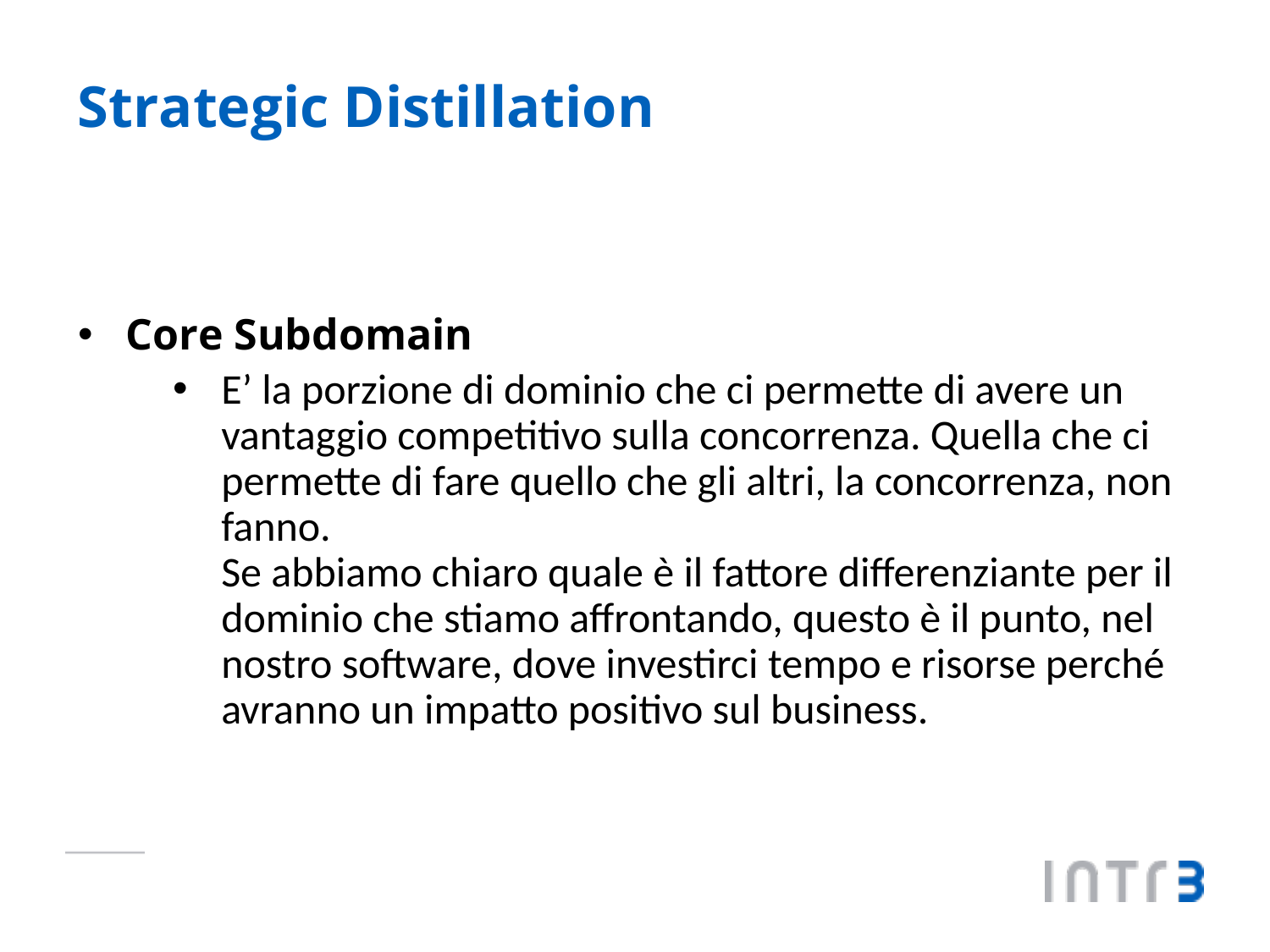

# Strategic Distillation
Core Subdomain
E’ la porzione di dominio che ci permette di avere un vantaggio competitivo sulla concorrenza. Quella che ci permette di fare quello che gli altri, la concorrenza, non fanno.
Se abbiamo chiaro quale è il fattore differenziante per il dominio che stiamo affrontando, questo è il punto, nel nostro software, dove investirci tempo e risorse perché avranno un impatto positivo sul business.